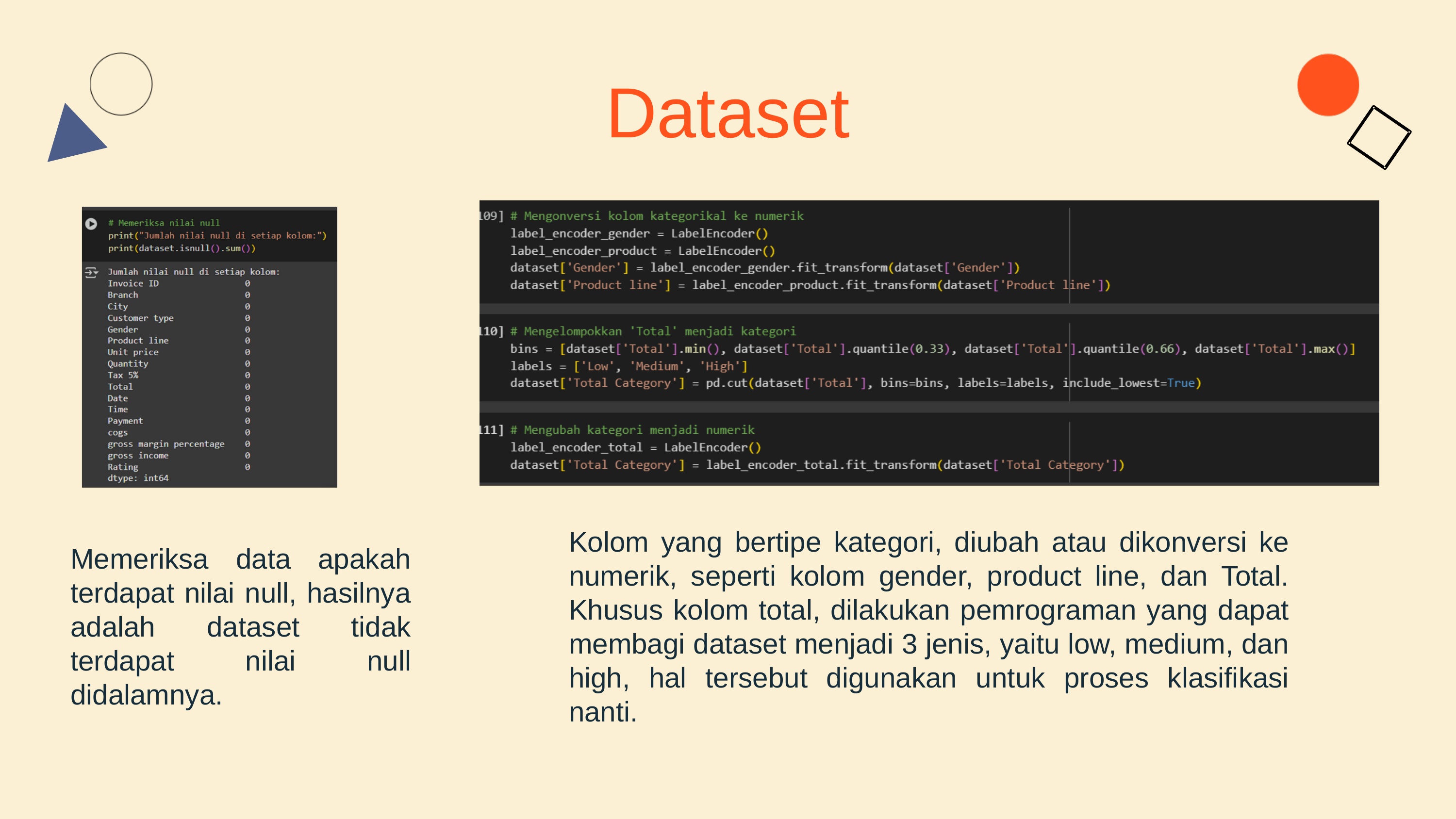

Dataset

Kolom yang bertipe kategori, diubah atau dikonversi ke numerik, seperti kolom gender, product line, dan Total. Khusus kolom total, dilakukan pemrograman yang dapat membagi dataset menjadi 3 jenis, yaitu low, medium, dan high, hal tersebut digunakan untuk proses klasifikasi nanti.
Memeriksa data apakah terdapat nilai null, hasilnya adalah dataset tidak terdapat nilai null didalamnya.